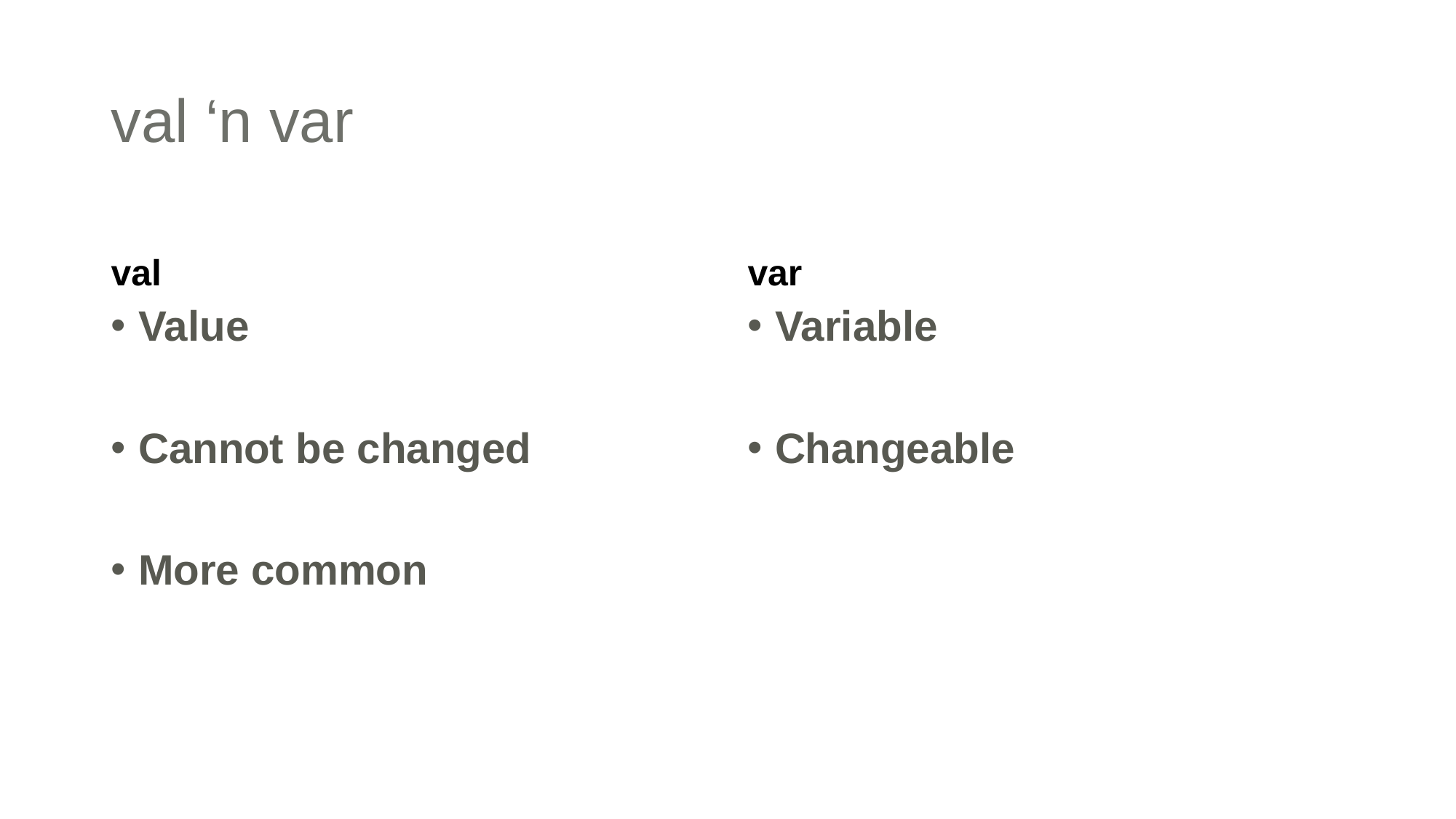

# val ‘n var
val
var
Value

Cannot be changed

More common
Variable

Changeable